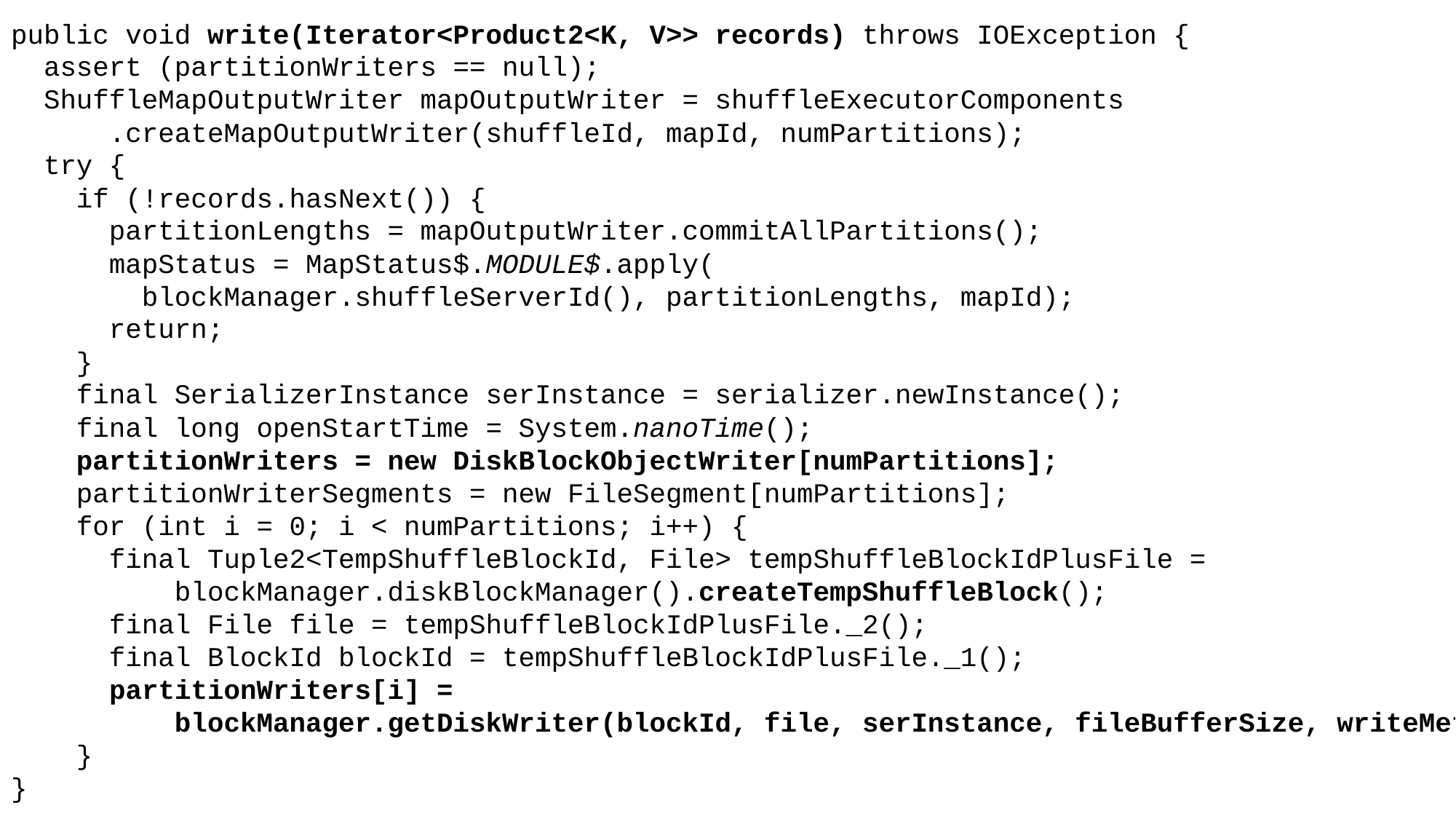

public void write(Iterator<Product2<K, V>> records) throws IOException {
  assert (partitionWriters == null);
  ShuffleMapOutputWriter mapOutputWriter = shuffleExecutorComponents
      .createMapOutputWriter(shuffleId, mapId, numPartitions);
  try {
    if (!records.hasNext()) {
      partitionLengths = mapOutputWriter.commitAllPartitions();
      mapStatus = MapStatus$.MODULE$.apply(
        blockManager.shuffleServerId(), partitionLengths, mapId);
      return;
    }
    final SerializerInstance serInstance = serializer.newInstance();
    final long openStartTime = System.nanoTime();
    partitionWriters = new DiskBlockObjectWriter[numPartitions];
    partitionWriterSegments = new FileSegment[numPartitions];
    for (int i = 0; i < numPartitions; i++) {
      final Tuple2<TempShuffleBlockId, File> tempShuffleBlockIdPlusFile =
          blockManager.diskBlockManager().createTempShuffleBlock();
      final File file = tempShuffleBlockIdPlusFile._2();
      final BlockId blockId = tempShuffleBlockIdPlusFile._1();
      partitionWriters[i] =
          blockManager.getDiskWriter(blockId, file, serInstance, fileBufferSize, writeMetrics);
    }
}